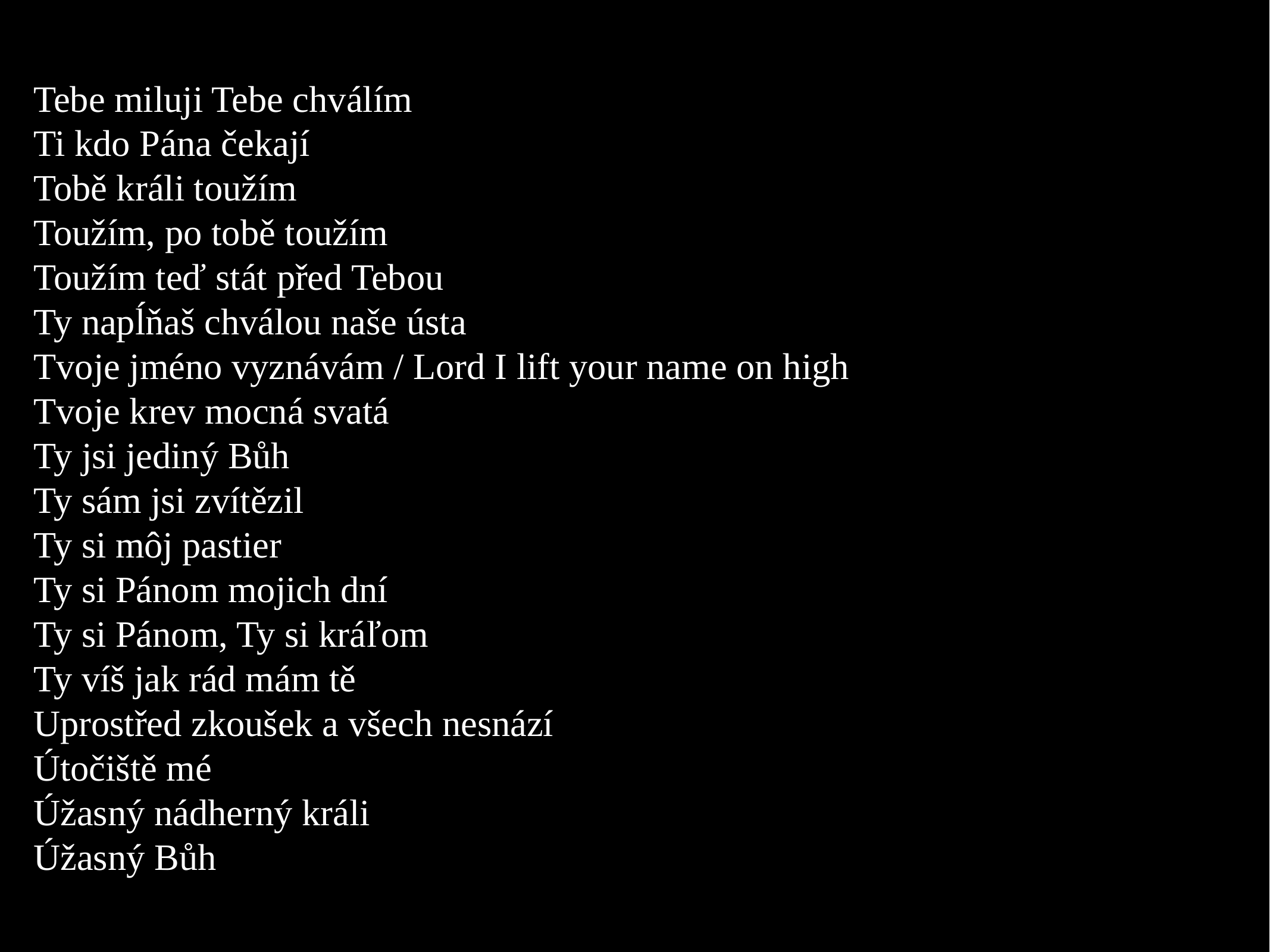

Tebe miluji Tebe chválím
Ti kdo Pána čekají
Tobě králi toužím
Toužím, po tobě toužím
Toužím teď stát před Tebou
Ty napĺňaš chválou naše ústa
Tvoje jméno vyznávám / Lord I lift your name on high
Tvoje krev mocná svatá
Ty jsi jediný Bůh
Ty sám jsi zvítězil
Ty si môj pastier
Ty si Pánom mojich dní
Ty si Pánom, Ty si kráľom
Ty víš jak rád mám tě
Uprostřed zkoušek a všech nesnází
Útočiště mé
Úžasný nádherný králi
Úžasný Bůh